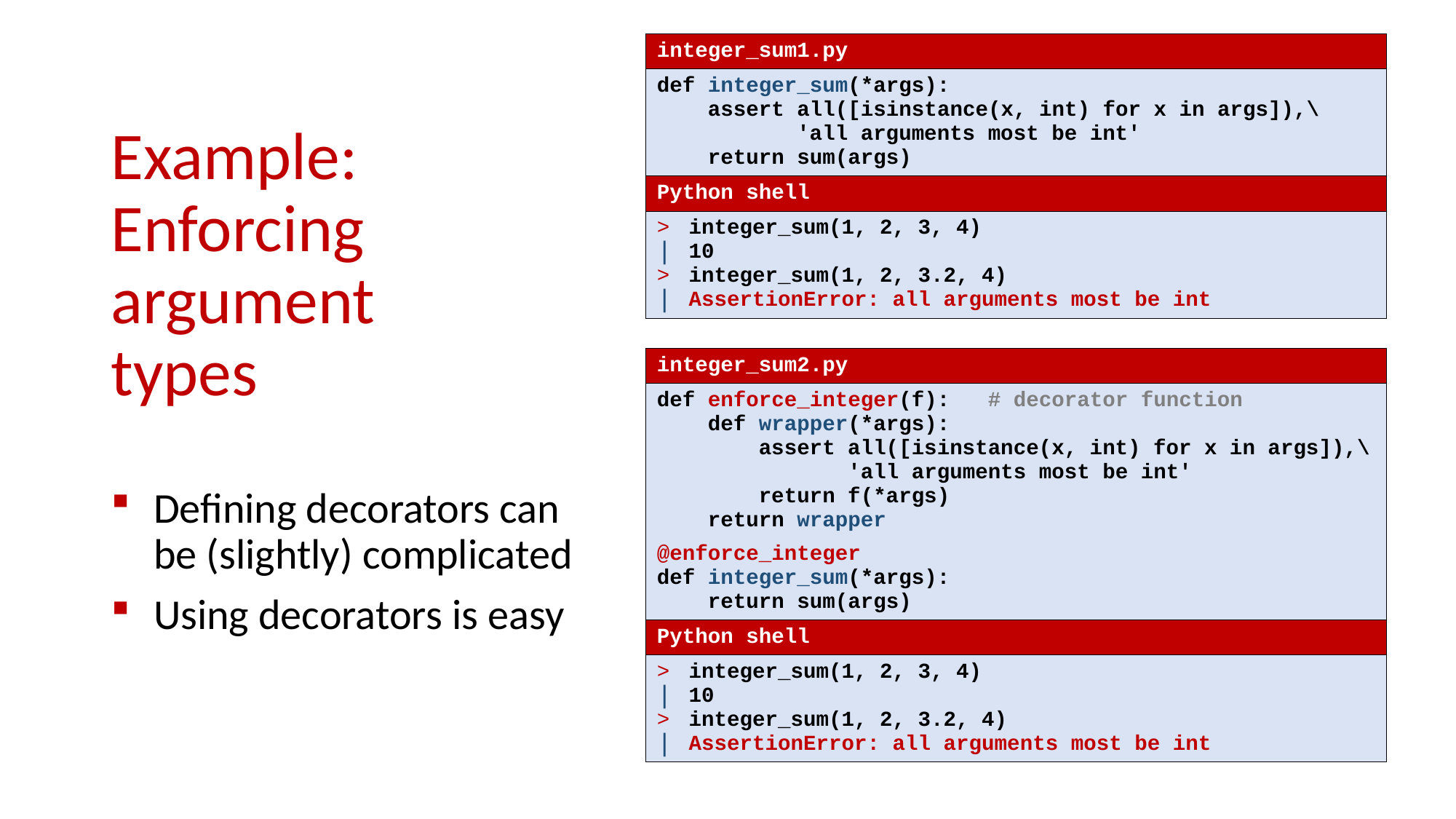

| integer\_sum1.py |
| --- |
| def integer\_sum(\*args): assert all([isinstance(x, int) for x in args]),\ 'all arguments most be int' return sum(args) |
| Python shell |
| integer\_sum(1, 2, 3, 4) 10 integer\_sum(1, 2, 3.2, 4) AssertionError: all arguments most be int |
# Example: Enforcing argument types
| integer\_sum2.py |
| --- |
| def enforce\_integer(f): # decorator function def wrapper(\*args): assert all([isinstance(x, int) for x in args]),\ 'all arguments most be int' return f(\*args) return wrapper @enforce\_integer def integer\_sum(\*args): return sum(args) |
| Python shell |
| integer\_sum(1, 2, 3, 4) 10 integer\_sum(1, 2, 3.2, 4) AssertionError: all arguments most be int |
Defining decorators can be (slightly) complicated
Using decorators is easy